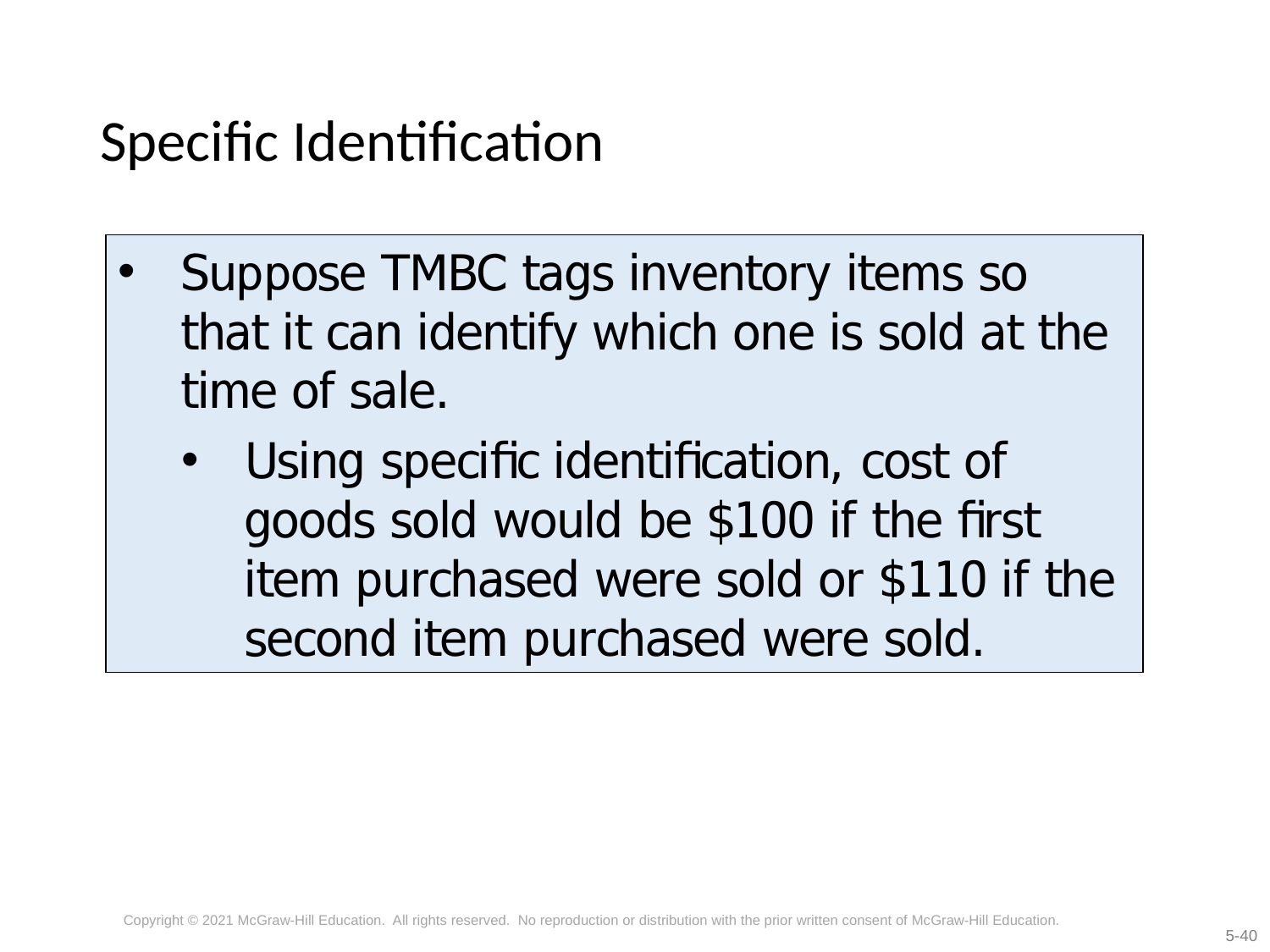

# Specific Identification
Suppose TMBC tags inventory items so that it can identify which one is sold at the time of sale.
Using specific identification, cost of goods sold would be $100 if the first item purchased were sold or $110 if the second item purchased were sold.